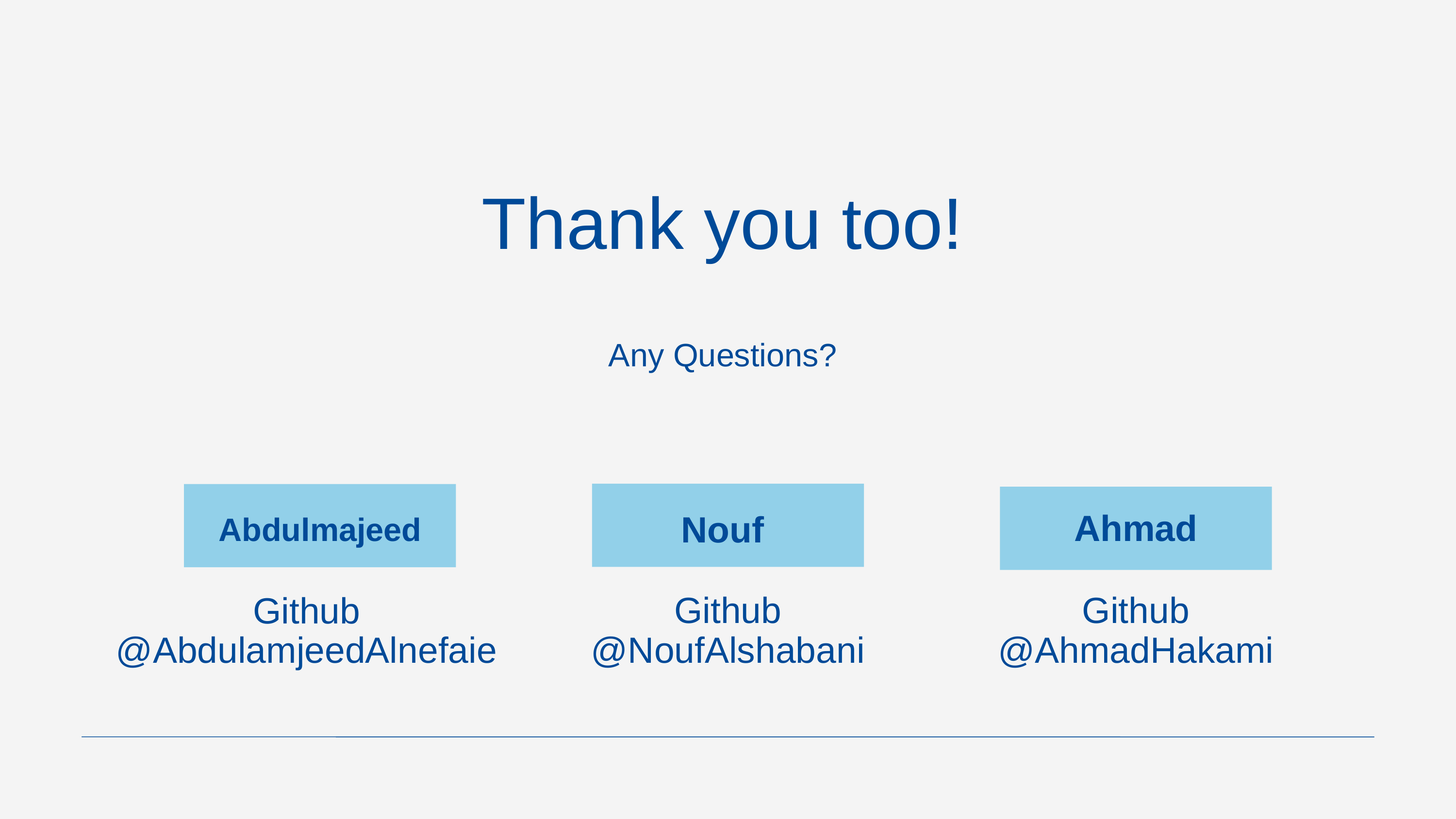

Thank you too!
Any Questions?

Abdulmajeed
Ahmad
Nouf
Github @NoufAlshabani
Github @AhmadHakami
Github @AbdulamjeedAlnefaie